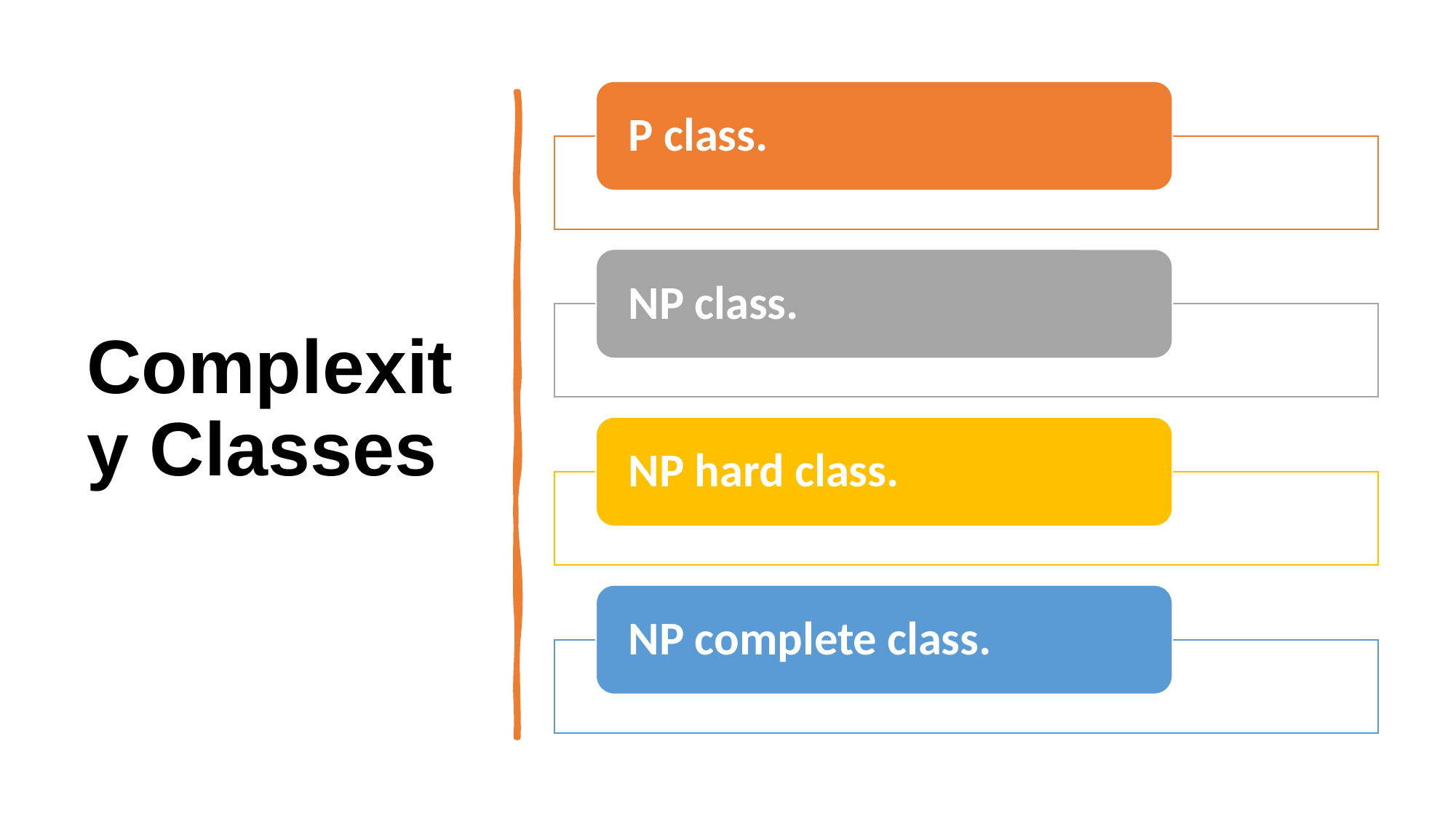

P class.
NP class.
NP hard class.
NP complete class.
# Complexity Classes